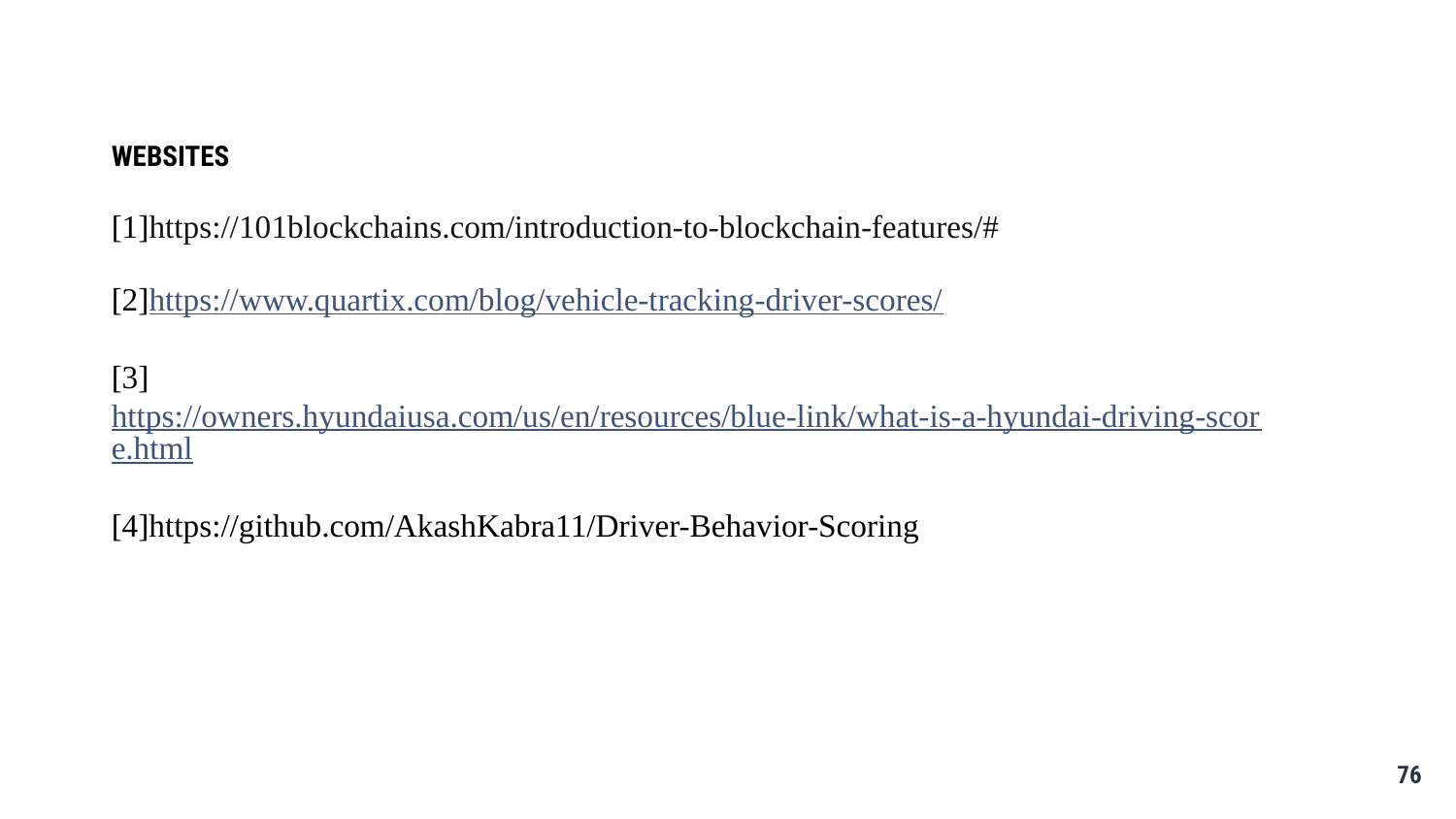

#
WEBSITES

[1]https://101blockchains.com/introduction-to-blockchain-features/#

[2]https://www.quartix.com/blog/vehicle-tracking-driver-scores/

[3]https://owners.hyundaiusa.com/us/en/resources/blue-link/what-is-a-hyundai-driving-score.html

[4]https://github.com/AkashKabra11/Driver-Behavior-Scoring
76